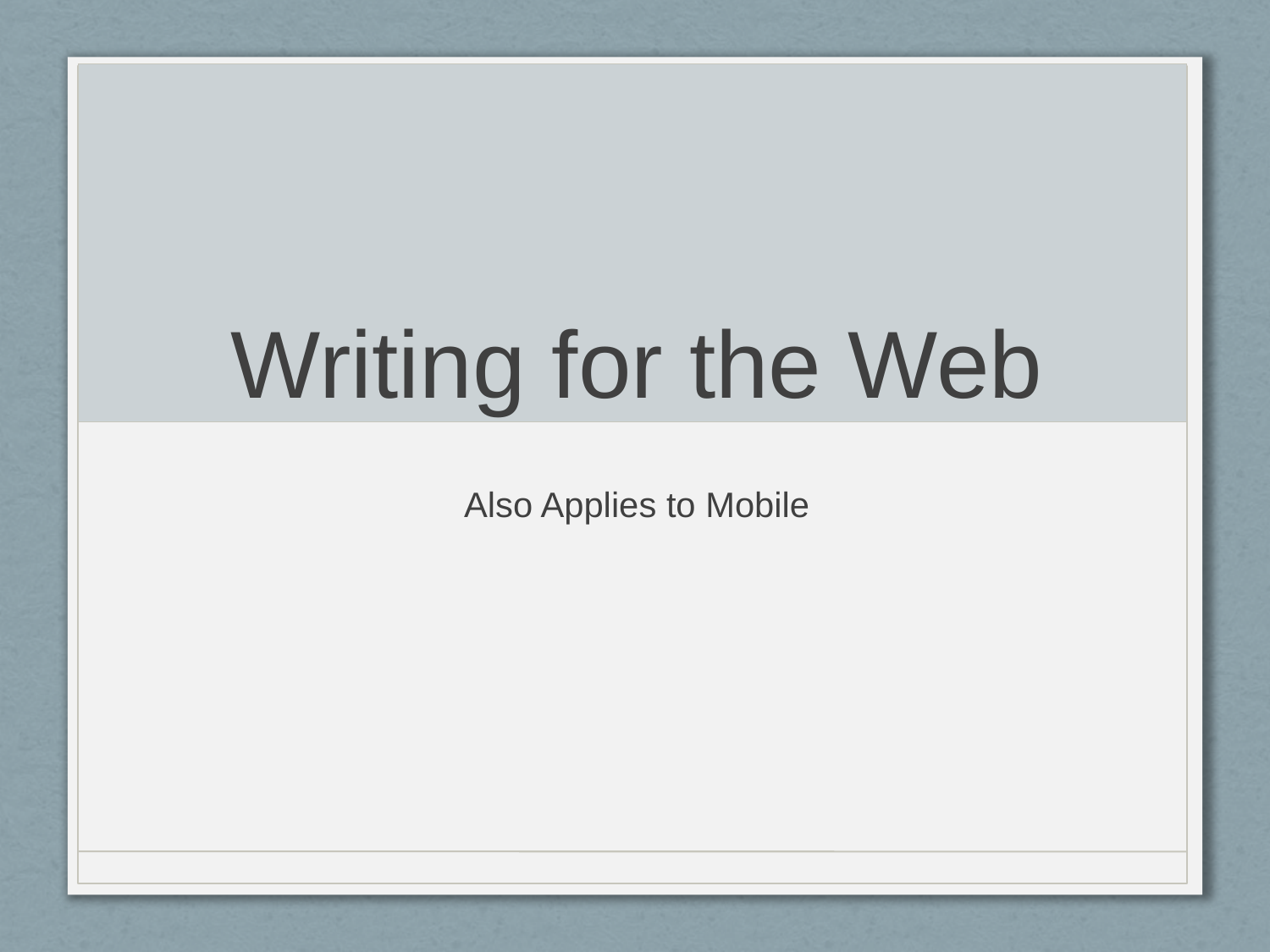

# Writing for the Web
Also Applies to Mobile